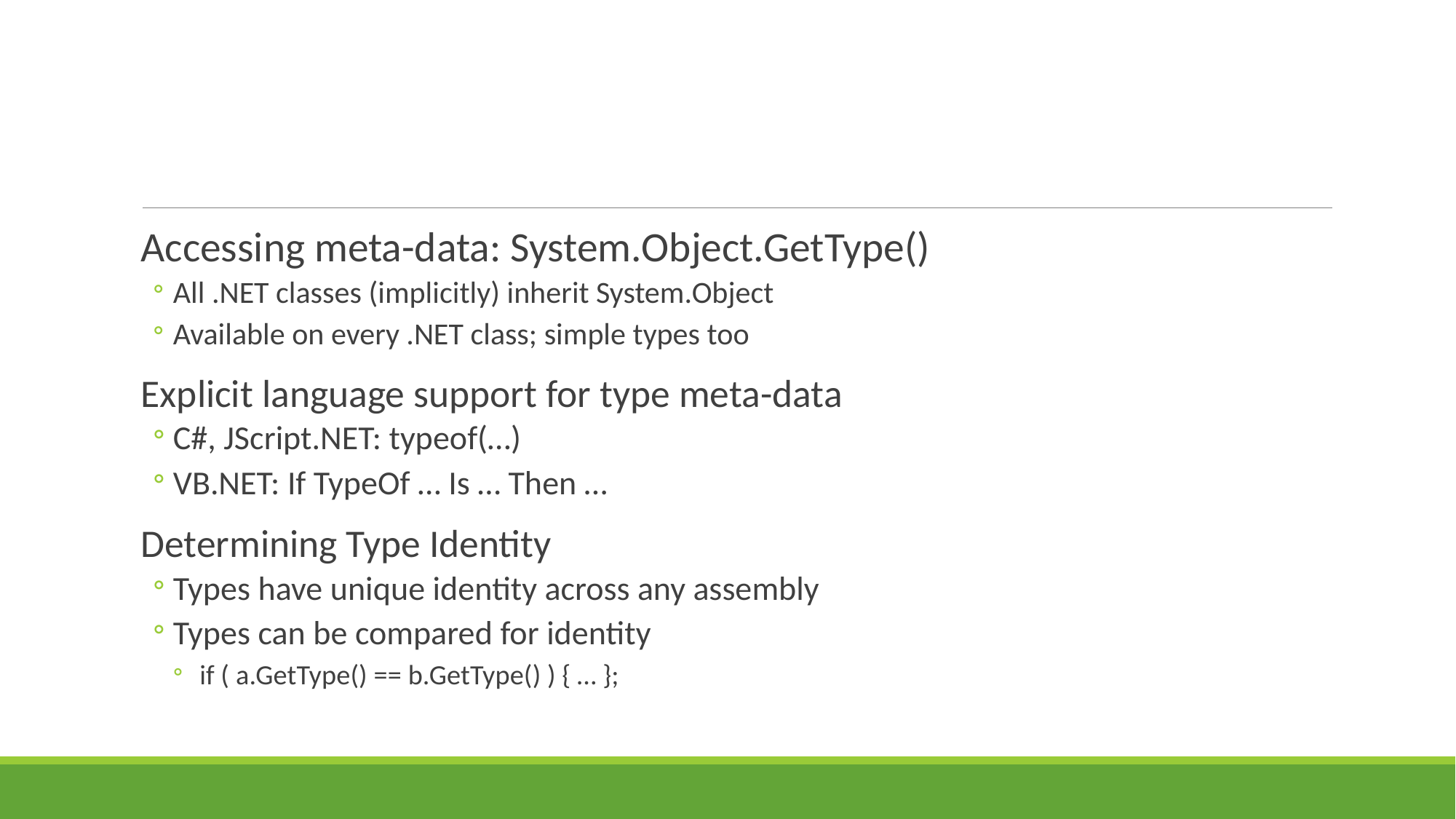

#
Accessing meta-data: System.Object.GetType()
All .NET classes (implicitly) inherit System.Object
Available on every .NET class; simple types too
Explicit language support for type meta-data
C#, JScript.NET: typeof(…)
VB.NET: If TypeOf … Is … Then …
Determining Type Identity
Types have unique identity across any assembly
Types can be compared for identity
 if ( a.GetType() == b.GetType() ) { … };